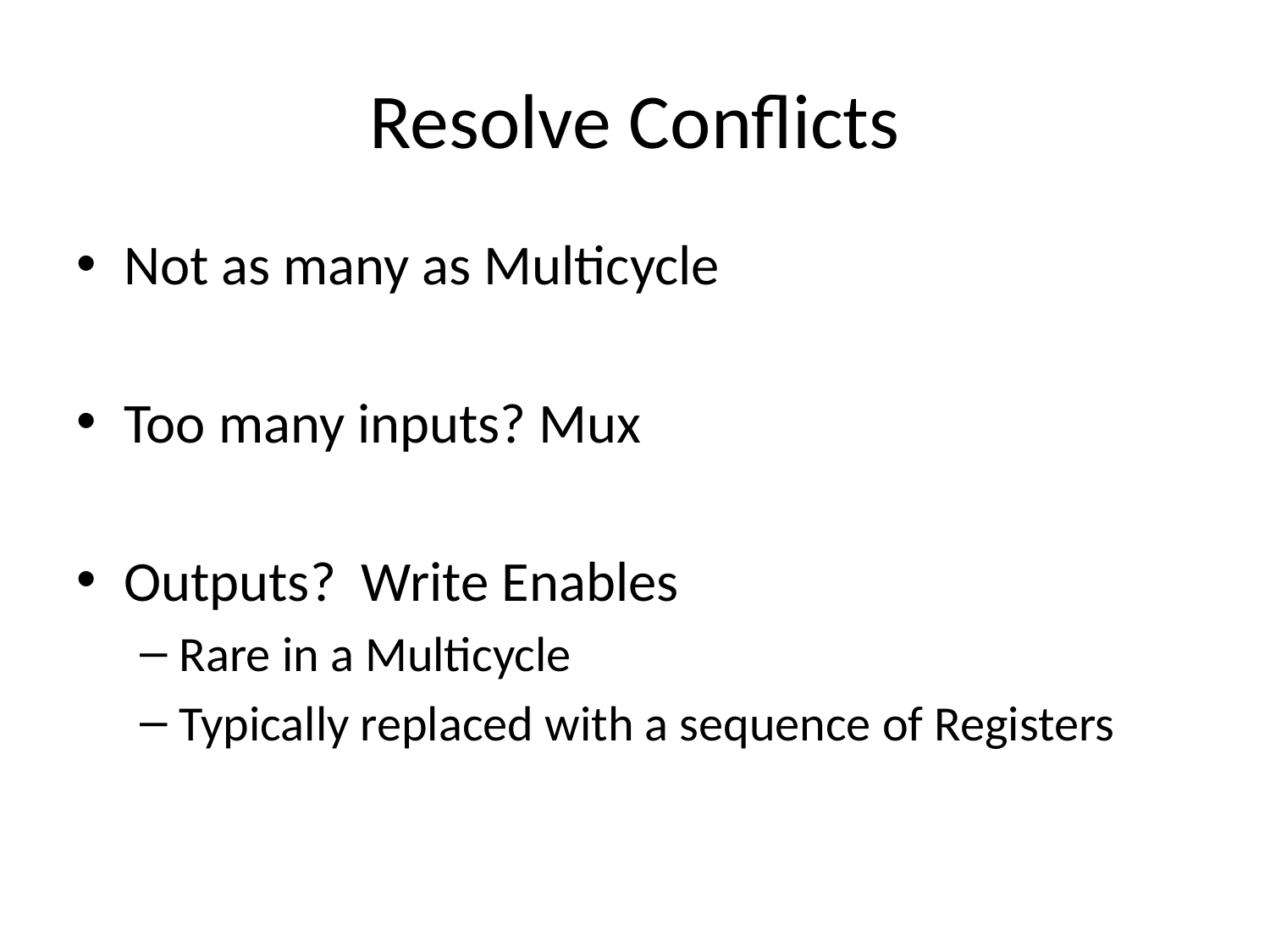

# Resolve Conflicts
Not as many as Multicycle

Too many inputs? Mux

Outputs?  Write Enables
Rare in a Multicycle
Typically replaced with a sequence of Registers